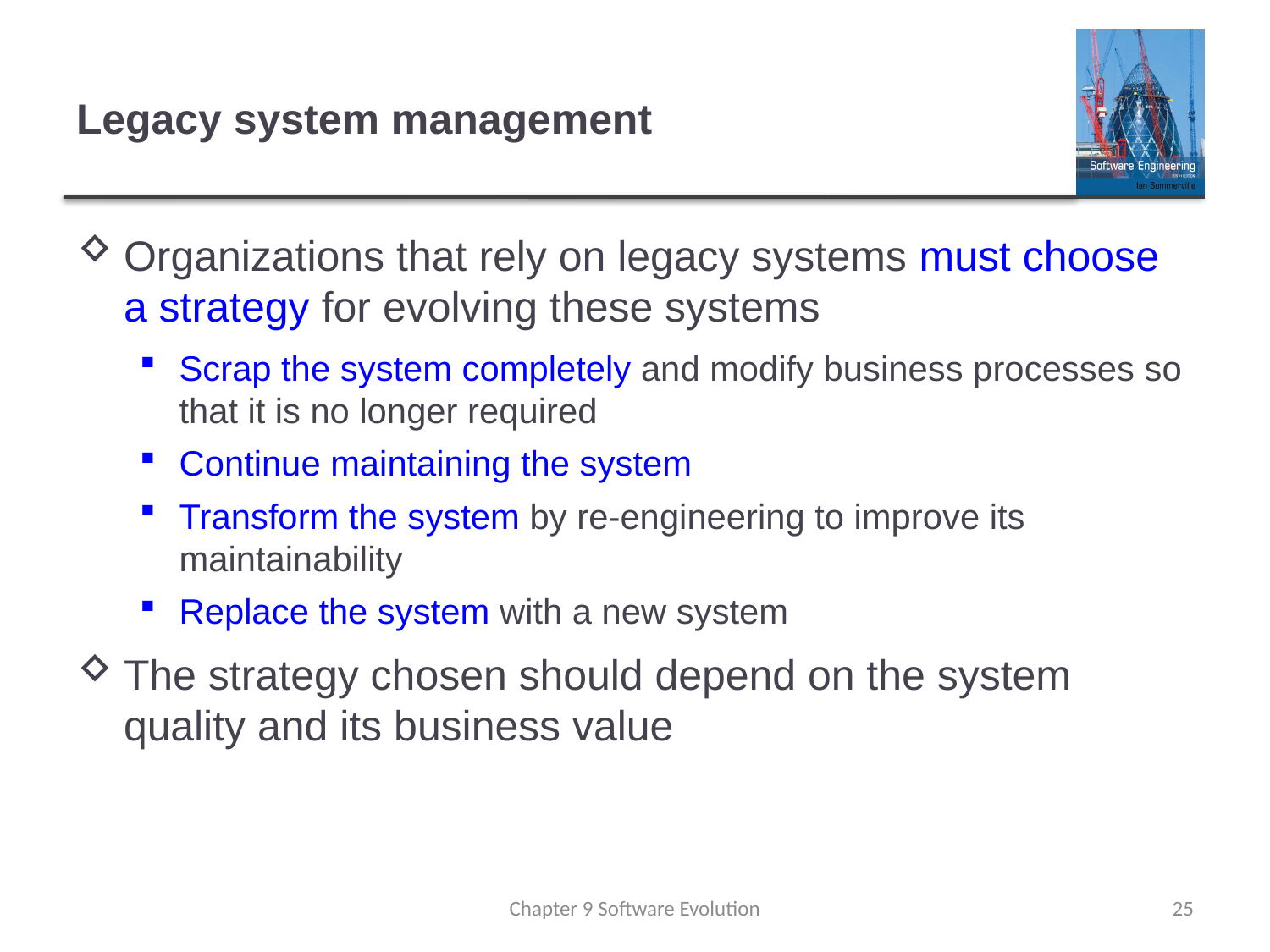

# Legacy system management
Organizations that rely on legacy systems must choose a strategy for evolving these systems
Scrap the system completely and modify business processes so that it is no longer required
Continue maintaining the system
Transform the system by re-engineering to improve its maintainability
Replace the system with a new system
The strategy chosen should depend on the system quality and its business value
Chapter 9 Software Evolution
25